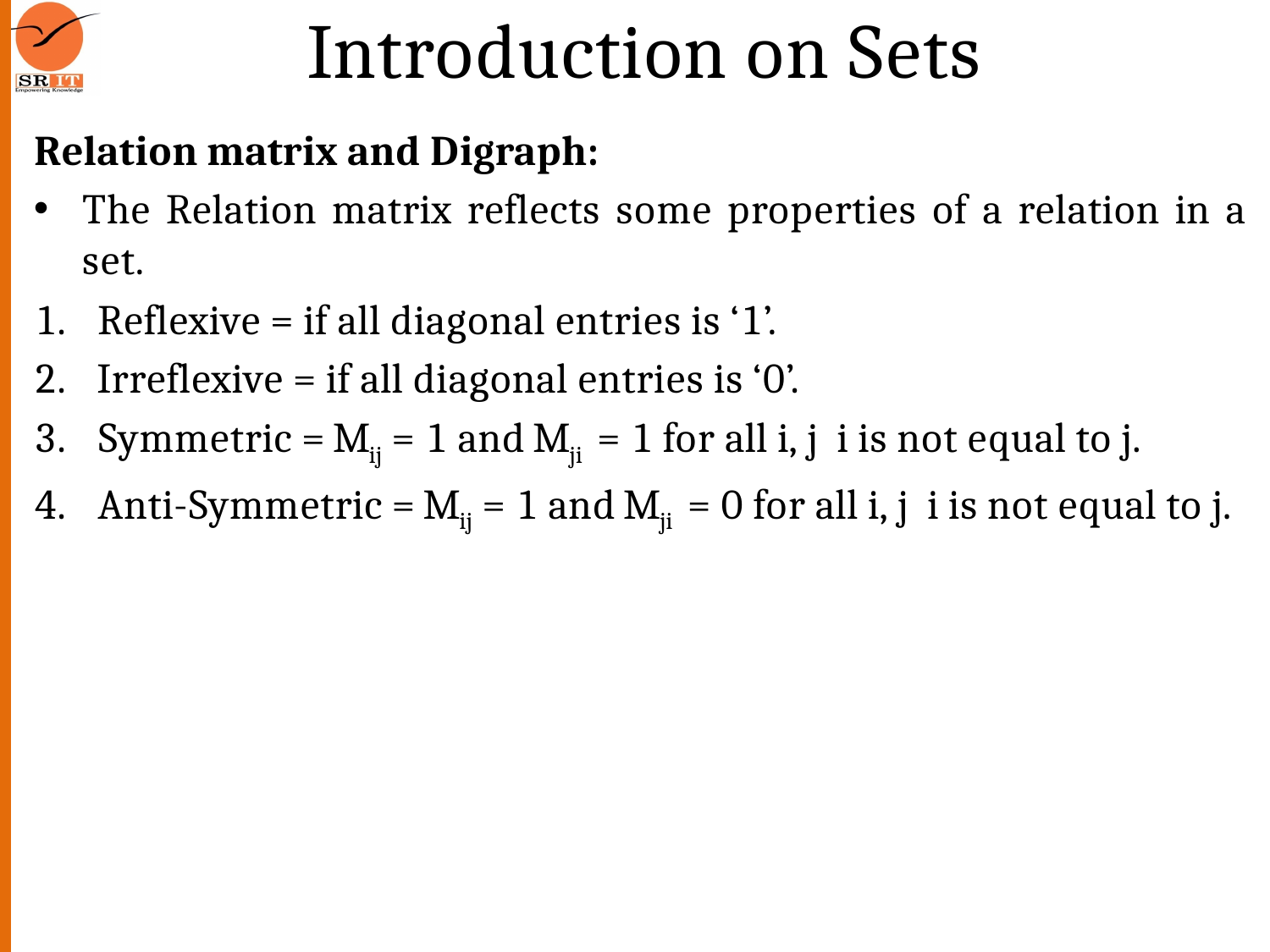

# Introduction on Sets
Relation matrix and Digraph:
The Relation matrix reflects some properties of a relation in a set.
Reflexive = if all diagonal entries is ‘1’.
Irreflexive = if all diagonal entries is ‘0’.
Symmetric = Mij = 1 and Mji  = 1 for all i, j  i is not equal to j.
Anti-Symmetric = Mij = 1 and Mji  = 0 for all i, j  i is not equal to j.